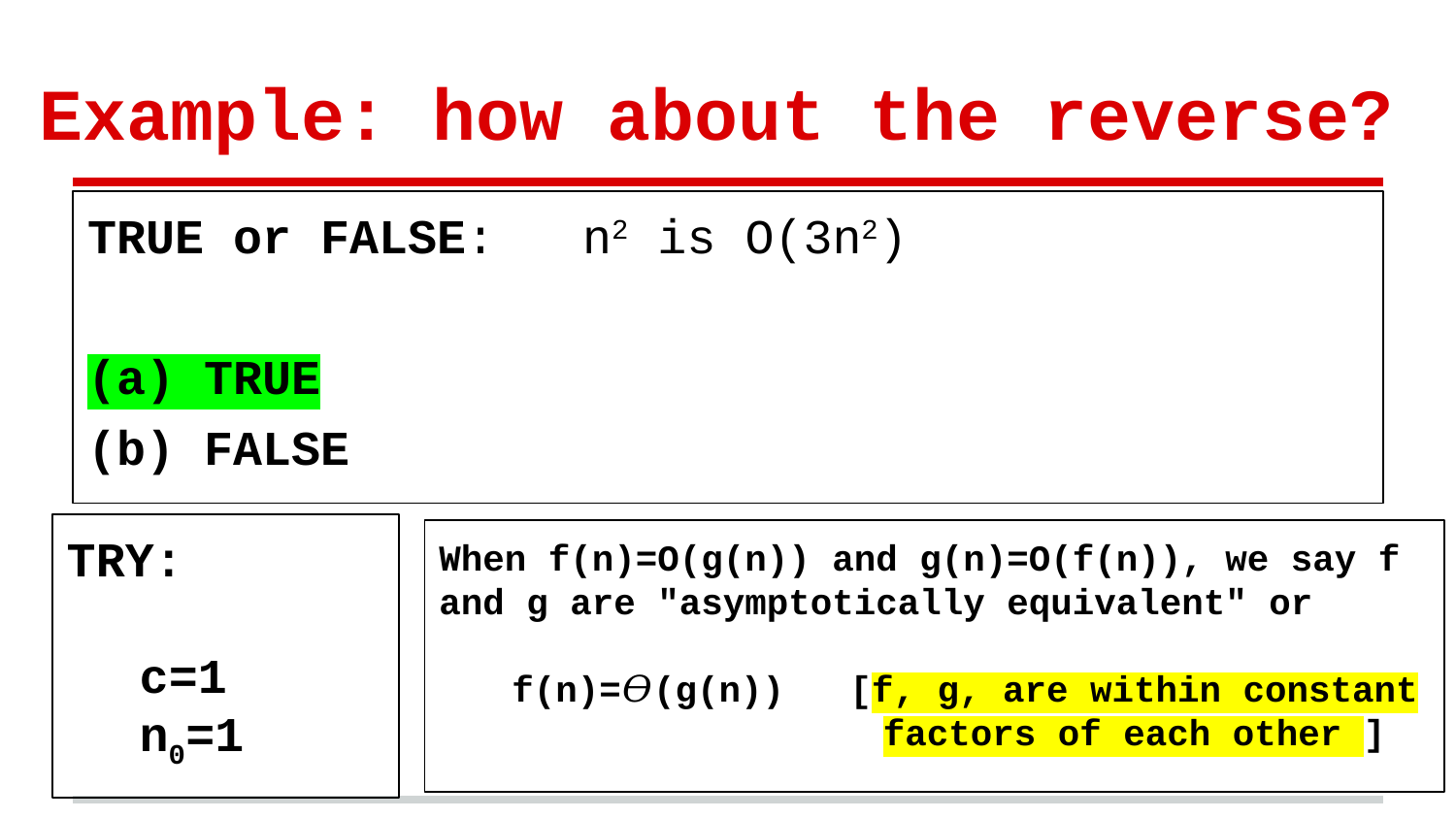

# Example: how about the reverse?
TRUE or FALSE:   n2 is O(3n2)

(a) TRUE
(b) FALSE
TRY:

c=1
n0=1
When f(n)=O(g(n)) and g(n)=O(f(n)), we say f and g are "asymptotically equivalent" or

f(n)=𝛳(g(n))   [f, g, are within constant
                 factors of each other ]